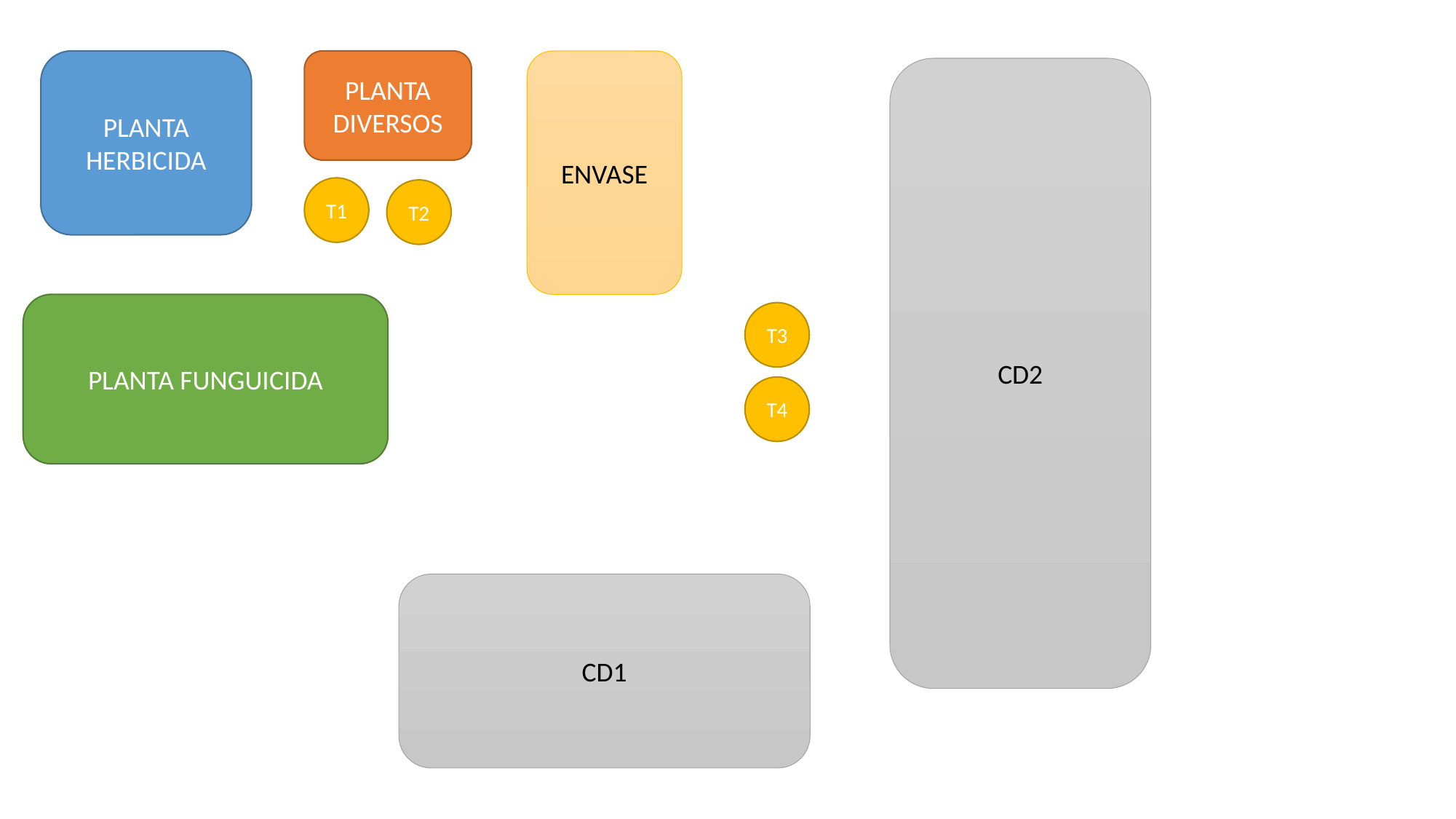

PLANTA
HERBICIDA
PLANTA
DIVERSOS
ENVASE
CD2
T1
T2
PLANTA FUNGUICIDA
T3
T4
CD1